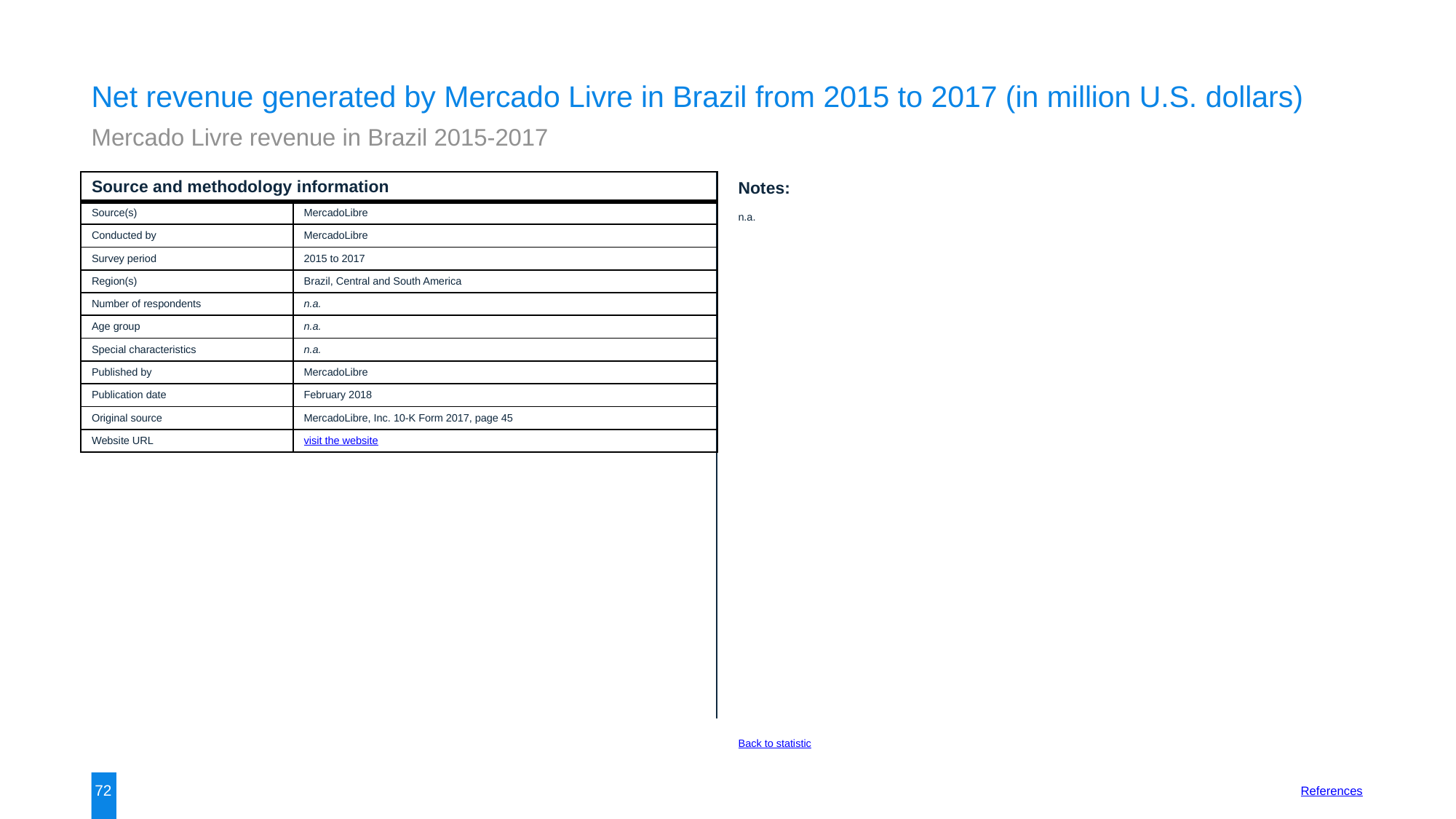

Net revenue generated by Mercado Livre in Brazil from 2015 to 2017 (in million U.S. dollars)
Mercado Livre revenue in Brazil 2015-2017
| Source and methodology information |  |
| --- | --- |
| Source(s) | MercadoLibre |
| Conducted by | MercadoLibre |
| Survey period | 2015 to 2017 |
| Region(s) | Brazil, Central and South America |
| Number of respondents | n.a. |
| Age group | n.a. |
| Special characteristics | n.a. |
| Published by | MercadoLibre |
| Publication date | February 2018 |
| Original source | MercadoLibre, Inc. 10-K Form 2017, page 45 |
| Website URL | visit the website |

Notes:

n.a.
Back to statistic

72
References